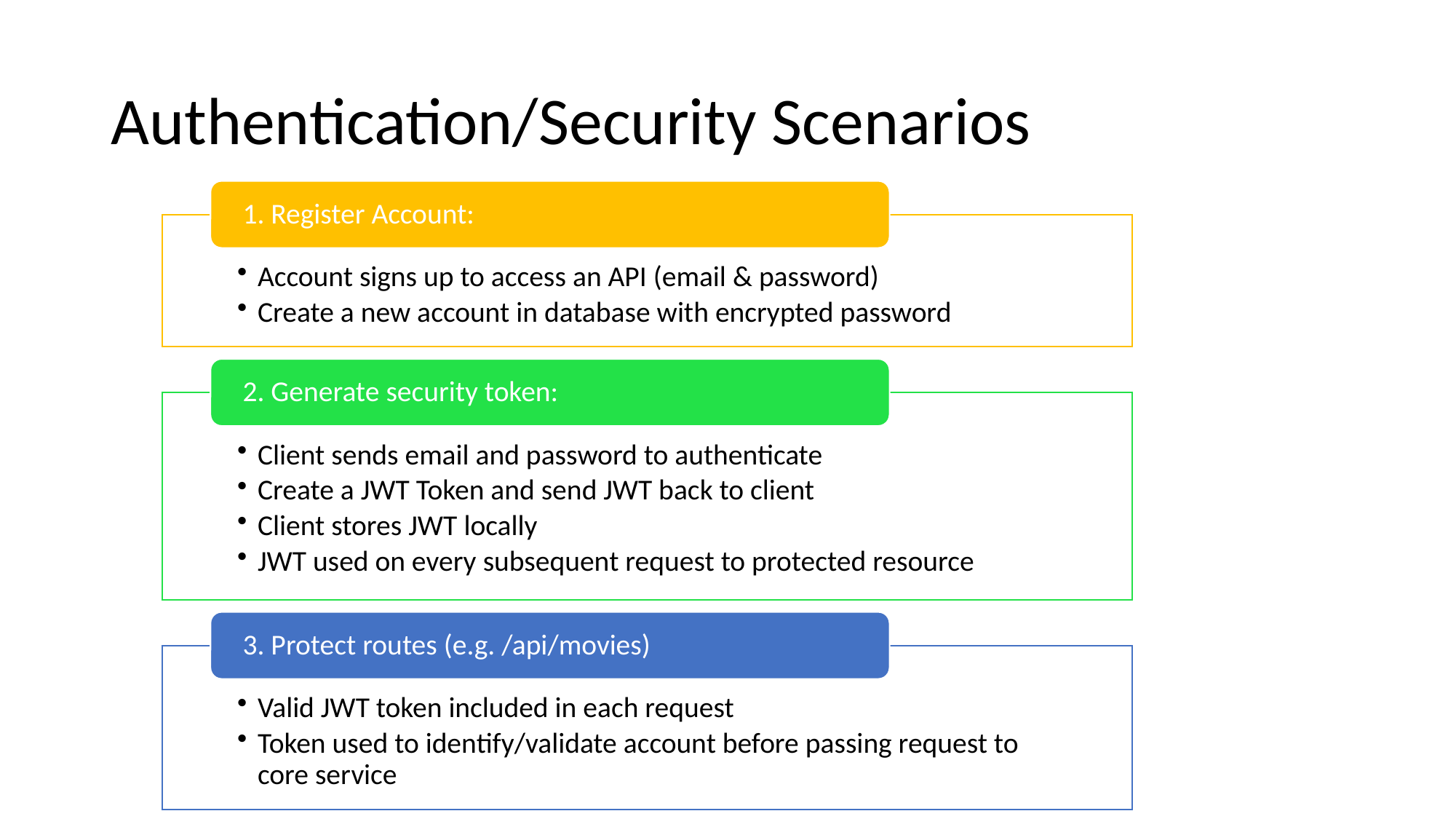

# Authentication/Security Scenarios
Account signs up to access an API (email & password)
Create a new account in database with encrypted password
1. Register Account:
Client sends email and password to authenticate
Create a JWT Token and send JWT back to client
Client stores JWT locally
JWT used on every subsequent request to protected resource
2. Generate security token:
Valid JWT token included in each request
Token used to identify/validate account before passing request to core service
3. Protect routes (e.g. /api/movies)